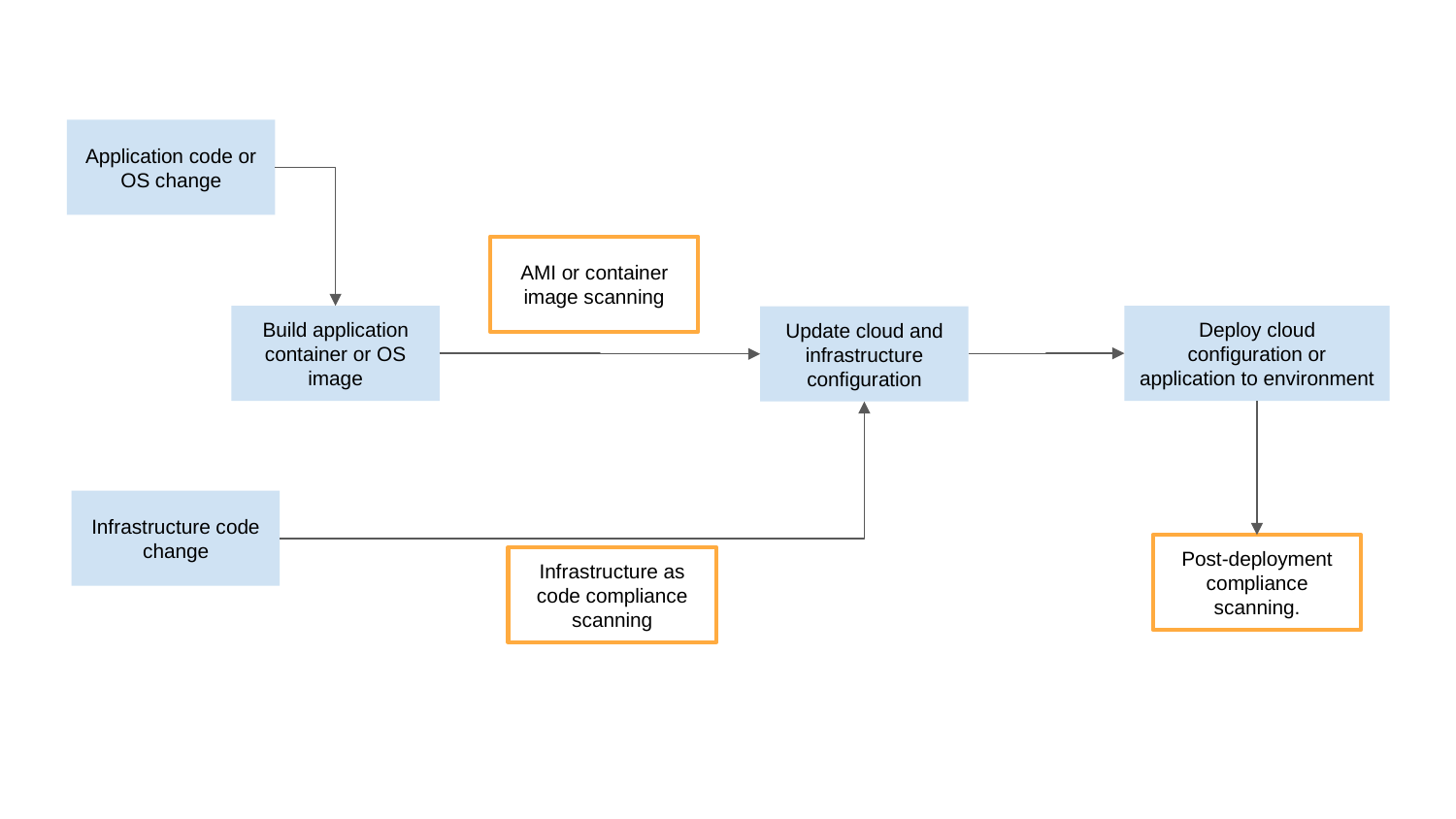

Application code or OS change
AMI or container image scanning
Build application container or OS image
Deploy cloud configuration or application to environment
Update cloud and infrastructure configuration
Infrastructure code change
Post-deployment compliance scanning.
Infrastructure as code compliance scanning